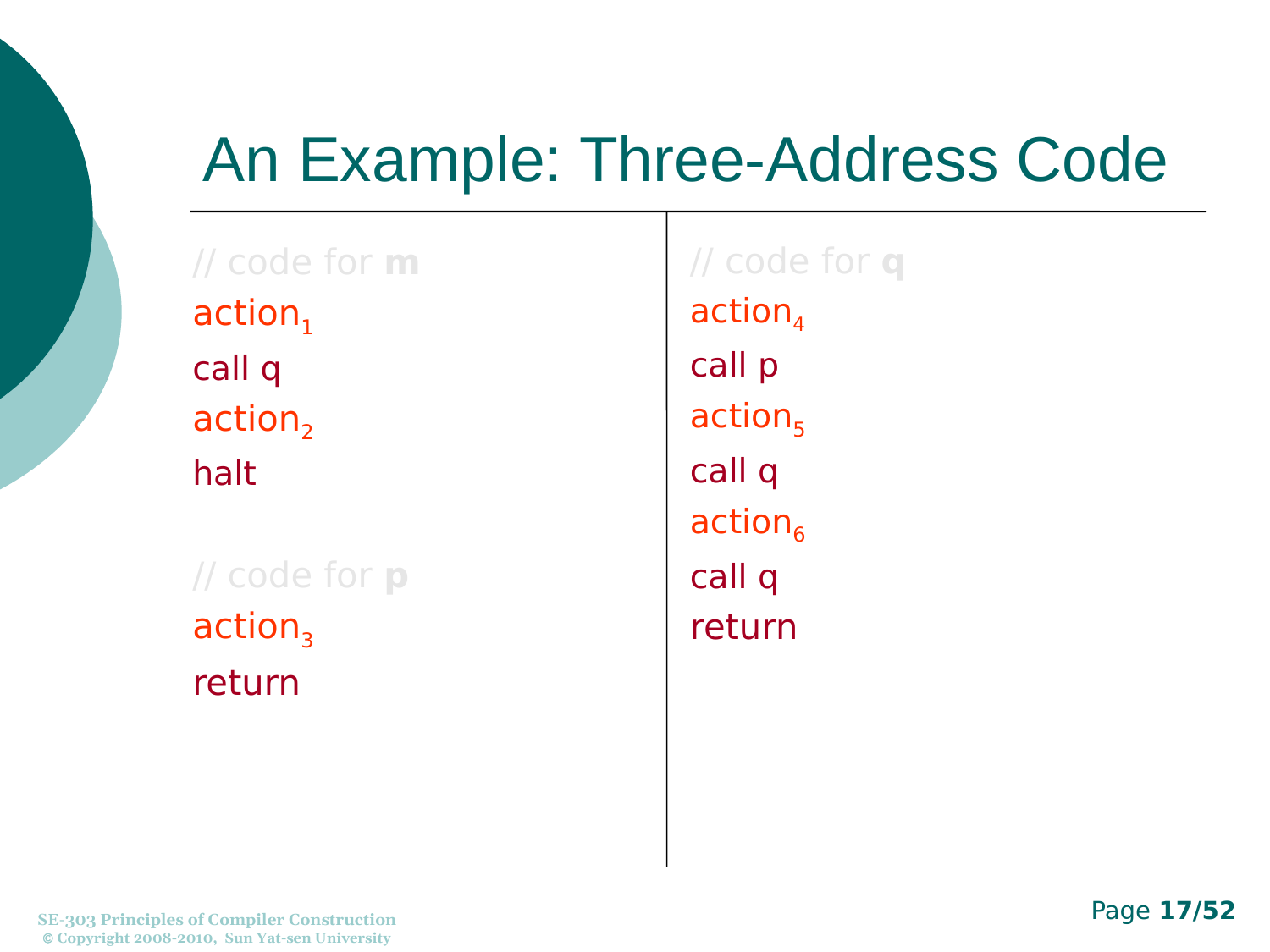

# An Example: Three-Address Code

// code for m
action1
call q
action2
halt

// code for p
action3
return

// code for q
action4
call p
action5
call q
action6
call q
return
SE-303 Principles of Compiler Construction
© Copyright 2008-2010,  Sun Yat-sen University